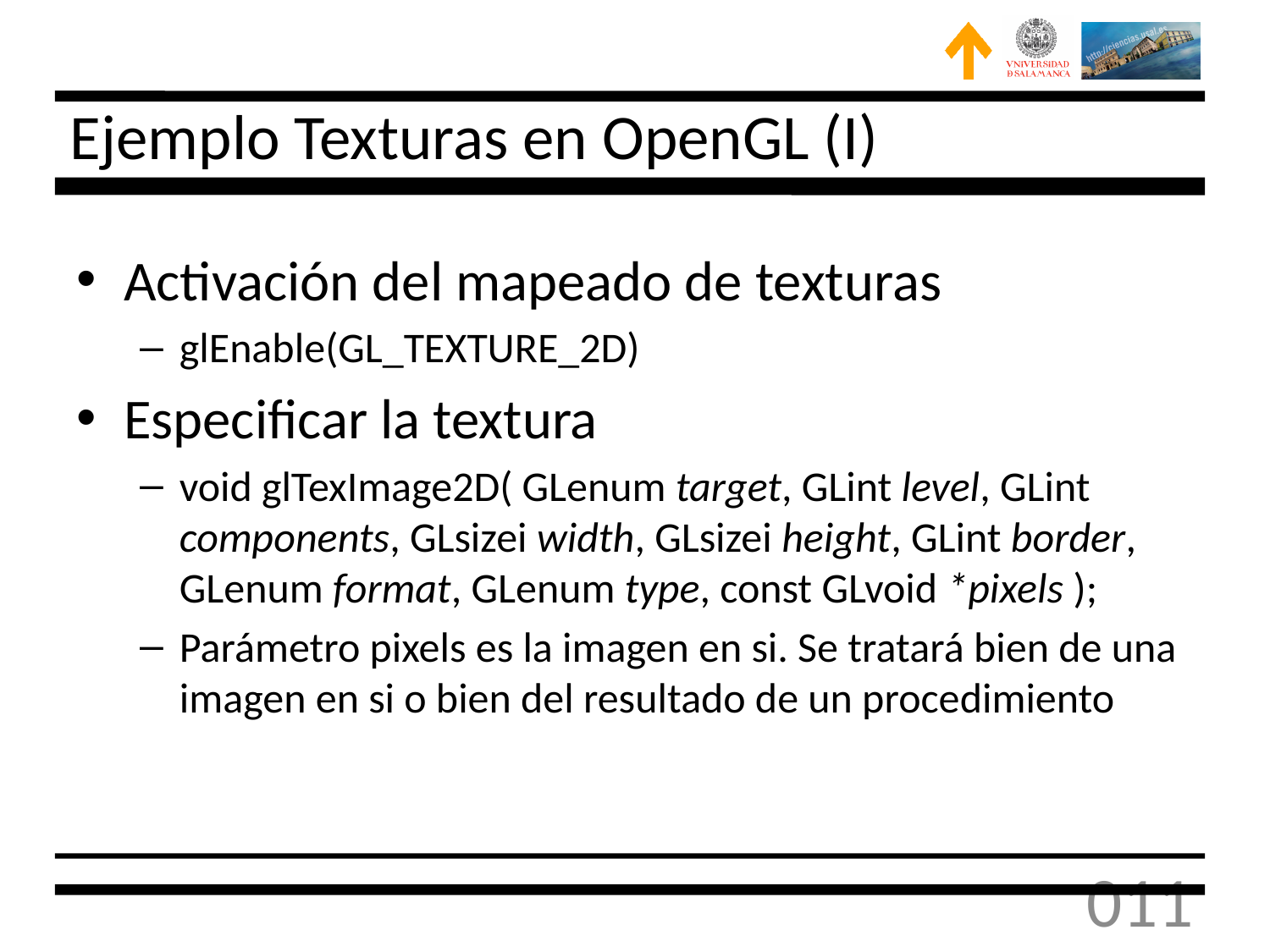

# Ejemplo Texturas en OpenGL (I)

Activación del mapeado de texturas
glEnable(GL_TEXTURE_2D)
Especificar la textura
void glTexImage2D( GLenum target, GLint level, GLint components, GLsizei width, GLsizei height, GLint border, GLenum format, GLenum type, const GLvoid *pixels );
Parámetro pixels es la imagen en si. Se tratará bien de una imagen en si o bien del resultado de un procedimiento